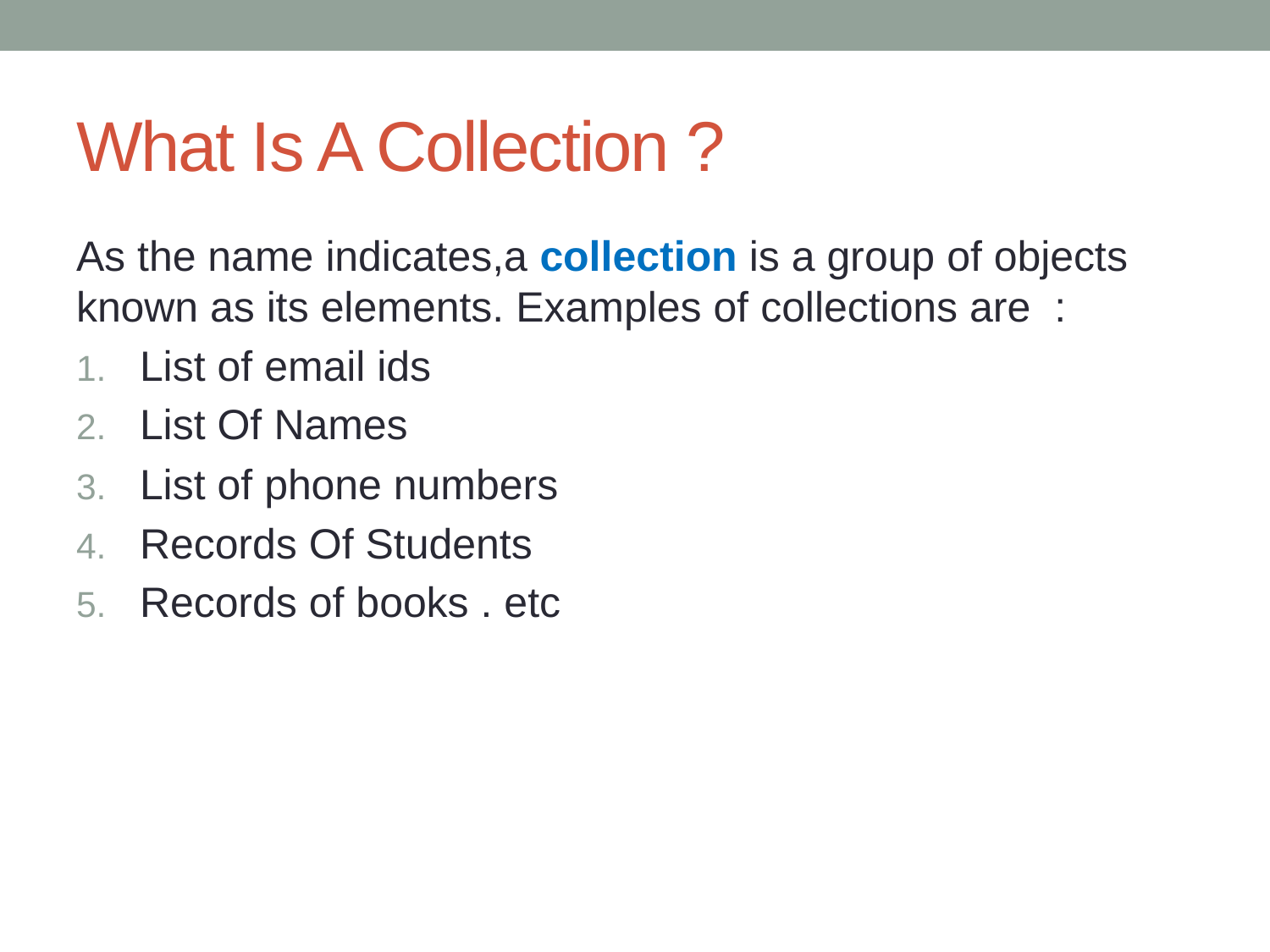

# What Is A Collection ?
As the name indicates,a collection is a group of objects known as its elements. Examples of collections are  :
List of email ids
List Of Names
List of phone numbers
Records Of Students
Records of books . etc